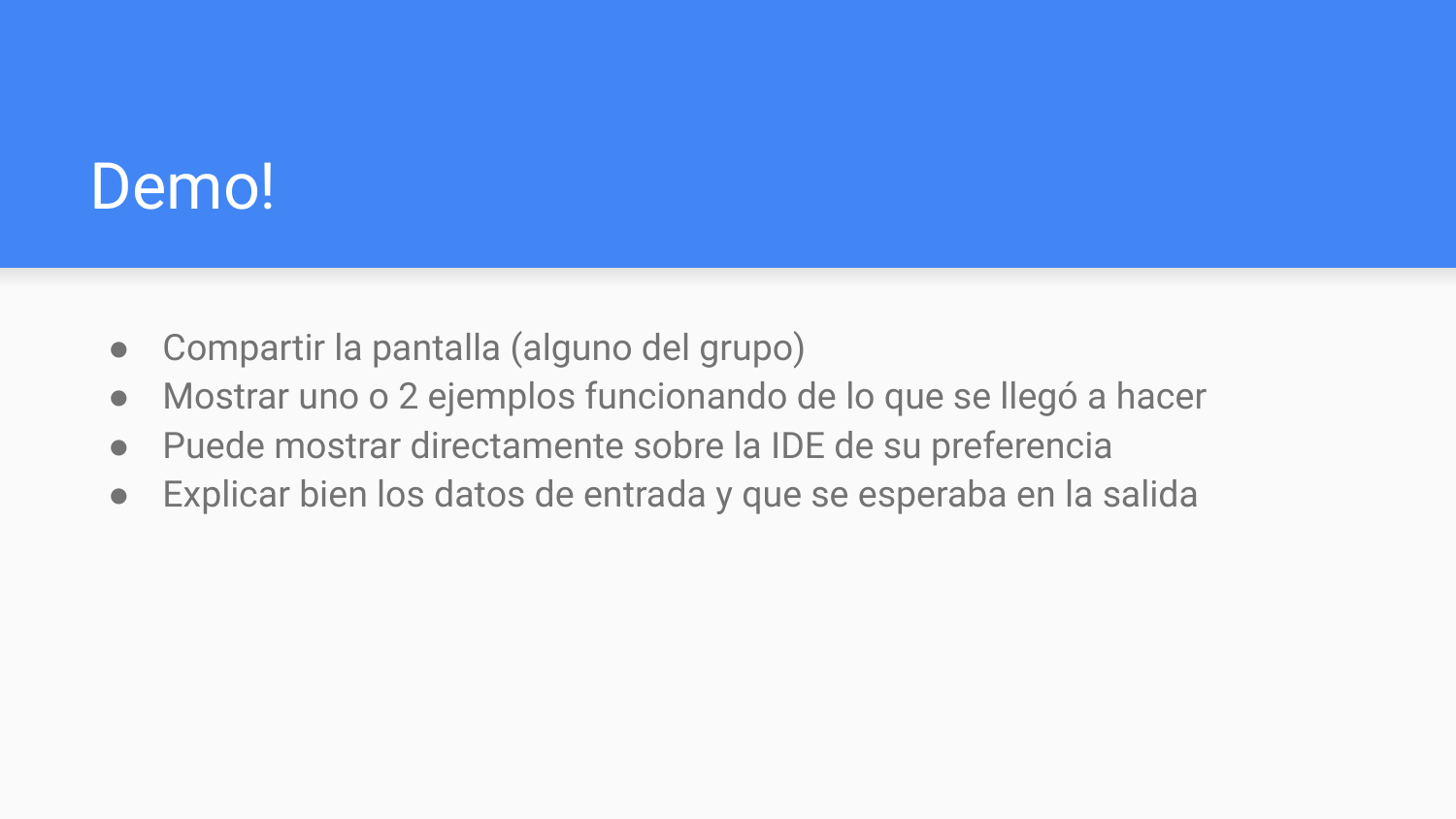

# Demo!
Compartir la pantalla (alguno del grupo)
Mostrar uno o 2 ejemplos funcionando de lo que se llegó a hacer
Puede mostrar directamente sobre la IDE de su preferencia
Explicar bien los datos de entrada y que se esperaba en la salida